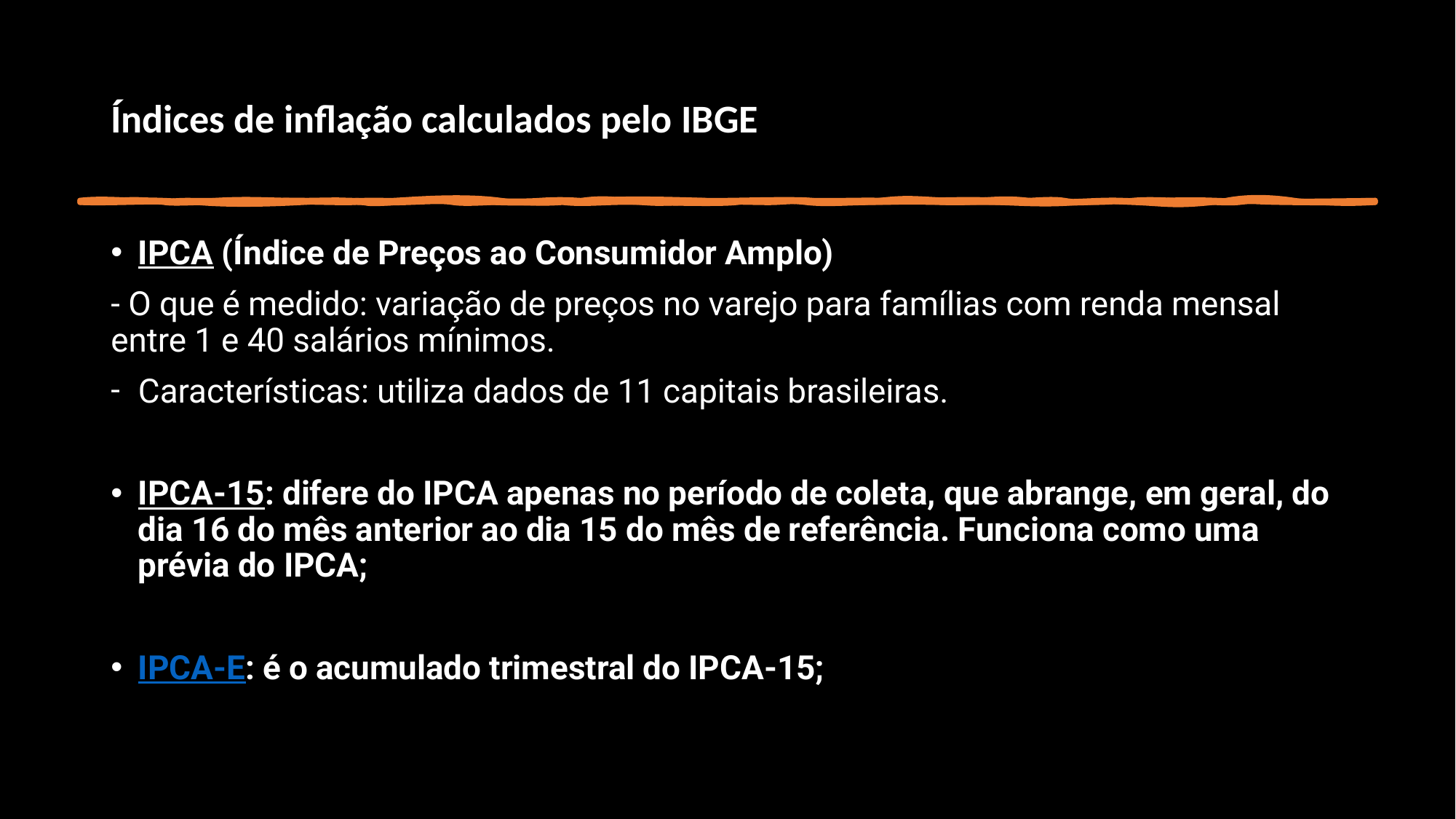

# Índices de inflação calculados pelo IBGE

IPCA (Índice de Preços ao Consumidor Amplo)
- O que é medido: variação de preços no varejo para famílias com renda mensal entre 1 e 40 salários mínimos.
Características: utiliza dados de 11 capitais brasileiras.

IPCA-15: difere do IPCA apenas no período de coleta, que abrange, em geral, do dia 16 do mês anterior ao dia 15 do mês de referência. Funciona como uma prévia do IPCA;

IPCA-E: é o acumulado trimestral do IPCA-15;